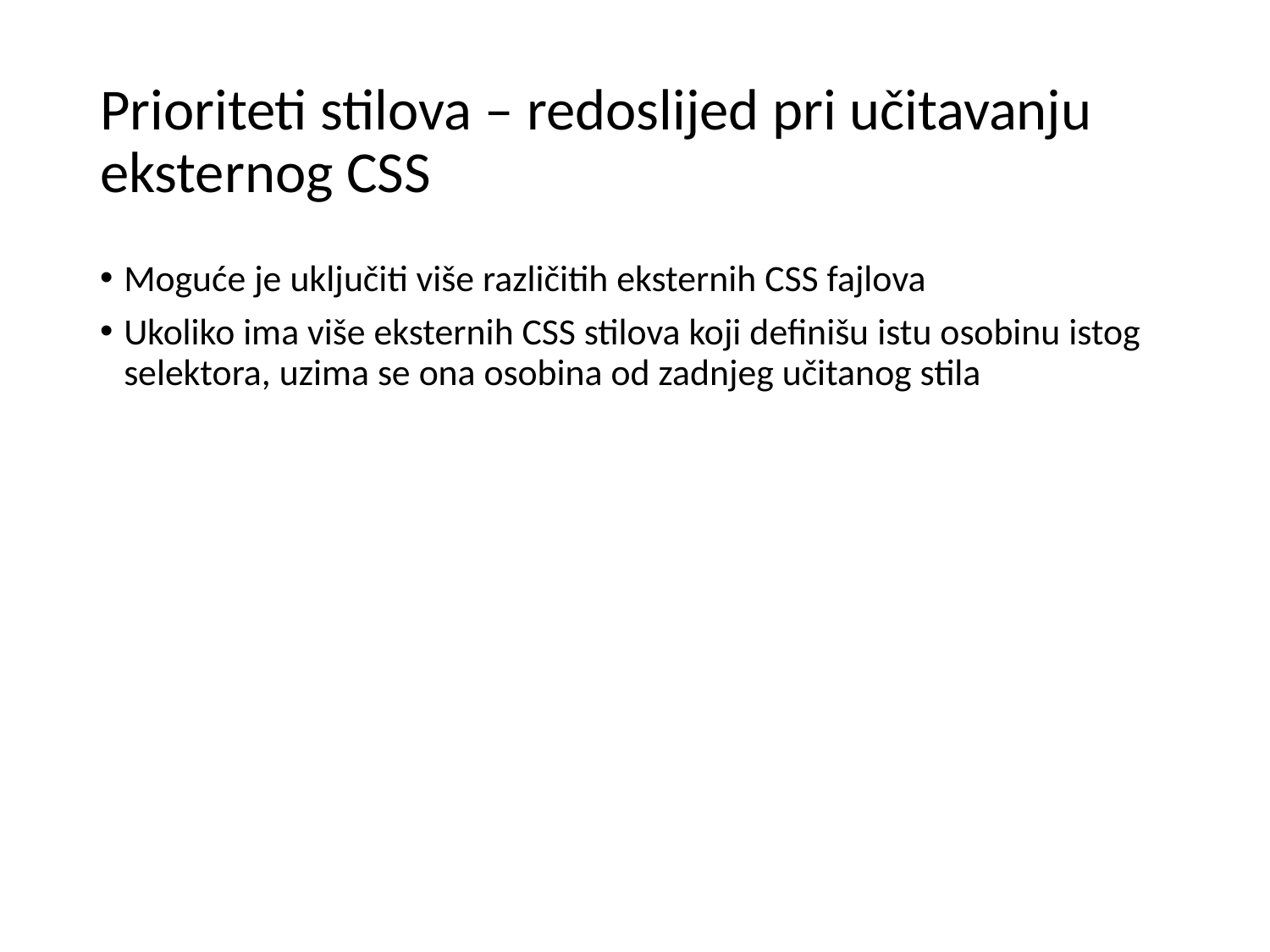

# Prioriteti stilova – redoslijed pri učitavanju eksternog CSS
Moguće je uključiti više različitih eksternih CSS fajlova
Ukoliko ima više eksternih CSS stilova koji definišu istu osobinu istog selektora, uzima se ona osobina od zadnjeg učitanog stila